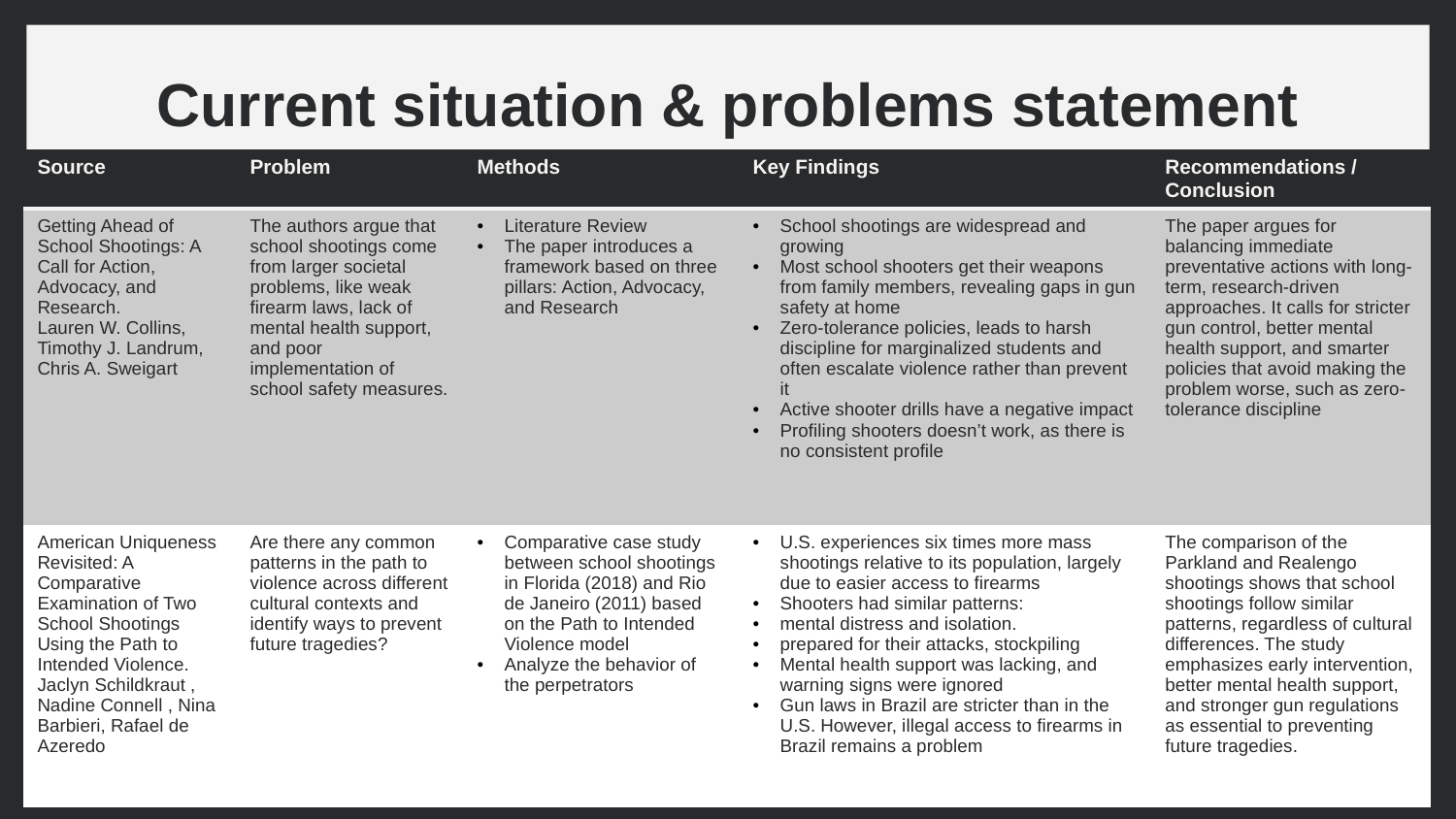

# Current situation & problems statement
| Source | Problem | Methods | Key Findings | Recommendations / Conclusion |
| --- | --- | --- | --- | --- |
| Getting Ahead of School Shootings: A Call for Action, Advocacy, and Research. Lauren W. Collins, Timothy J. Landrum, Chris A. Sweigart | The authors argue that school shootings come from larger societal problems, like weak firearm laws, lack of mental health support, and poor implementation of school safety measures. | Literature Review The paper introduces a framework based on three pillars: Action, Advocacy, and Research | School shootings are widespread and growing Most school shooters get their weapons from family members, revealing gaps in gun safety at home Zero-tolerance policies, leads to harsh discipline for marginalized students and often escalate violence rather than prevent it Active shooter drills have a negative impact Profiling shooters doesn’t work, as there is no consistent profile | The paper argues for balancing immediate preventative actions with long-term, research-driven approaches. It calls for stricter gun control, better mental health support, and smarter policies that avoid making the problem worse, such as zero-tolerance discipline |
| American Uniqueness Revisited: A Comparative Examination of Two School Shootings Using the Path to Intended Violence. Jaclyn Schildkraut , Nadine Connell , Nina Barbieri, Rafael de Azeredo | Are there any common patterns in the path to violence across different cultural contexts and identify ways to prevent future tragedies? | Comparative case study between school shootings in Florida (2018) and Rio de Janeiro (2011) based on the Path to Intended Violence model Analyze the behavior of the perpetrators | U.S. experiences six times more mass shootings relative to its population, largely due to easier access to firearms Shooters had similar patterns: mental distress and isolation. prepared for their attacks, stockpiling Mental health support was lacking, and warning signs were ignored Gun laws in Brazil are stricter than in the U.S. However, illegal access to firearms in Brazil remains a problem | The comparison of the Parkland and Realengo shootings shows that school shootings follow similar patterns, regardless of cultural differences. The study emphasizes early intervention, better mental health support, and stronger gun regulations as essential to preventing future tragedies. |